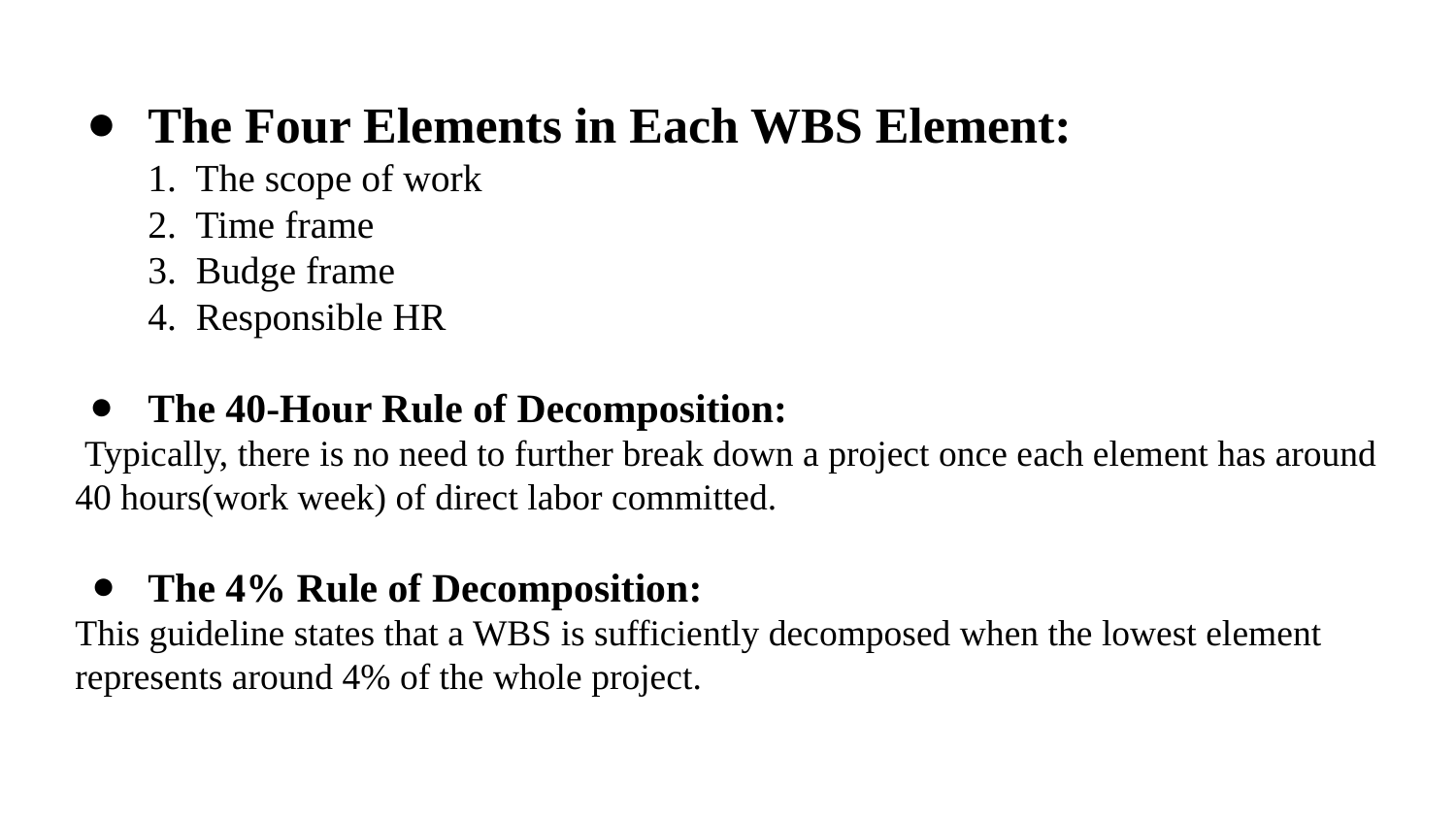

The Four Elements in Each WBS Element:
1.  The scope of work
2.  Time frame
3.  Budge frame
4.  Responsible HR

The 40-Hour Rule of Decomposition:
 Typically, there is no need to further break down a project once each element has around      40 hours(work week) of direct labor committed.

The 4% Rule of Decomposition:
This guideline states that a WBS is sufficiently decomposed when the lowest element represents around 4% of the whole project.